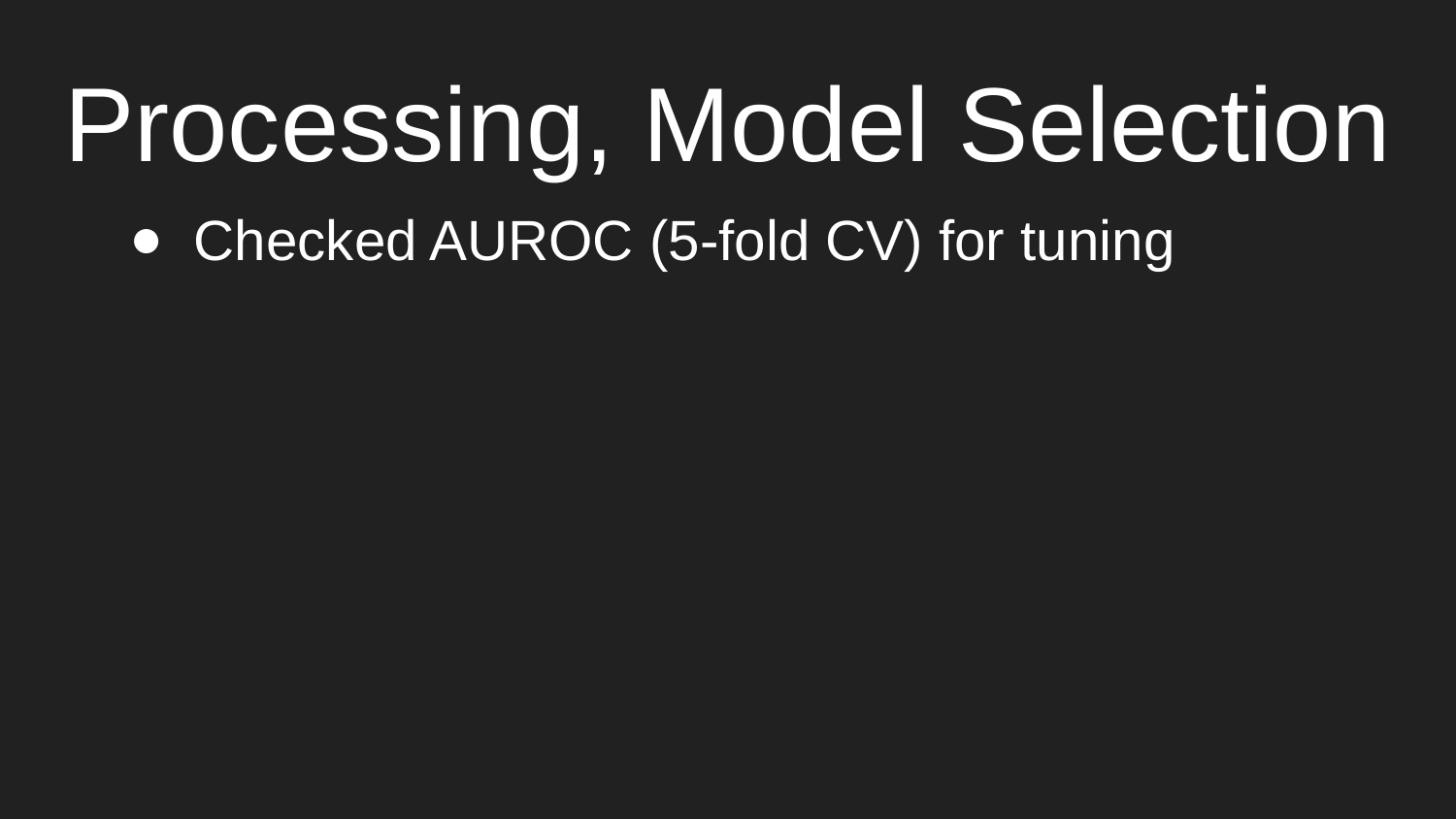

Processing, Model Selection
Checked AUROC (5-fold CV) for tuning